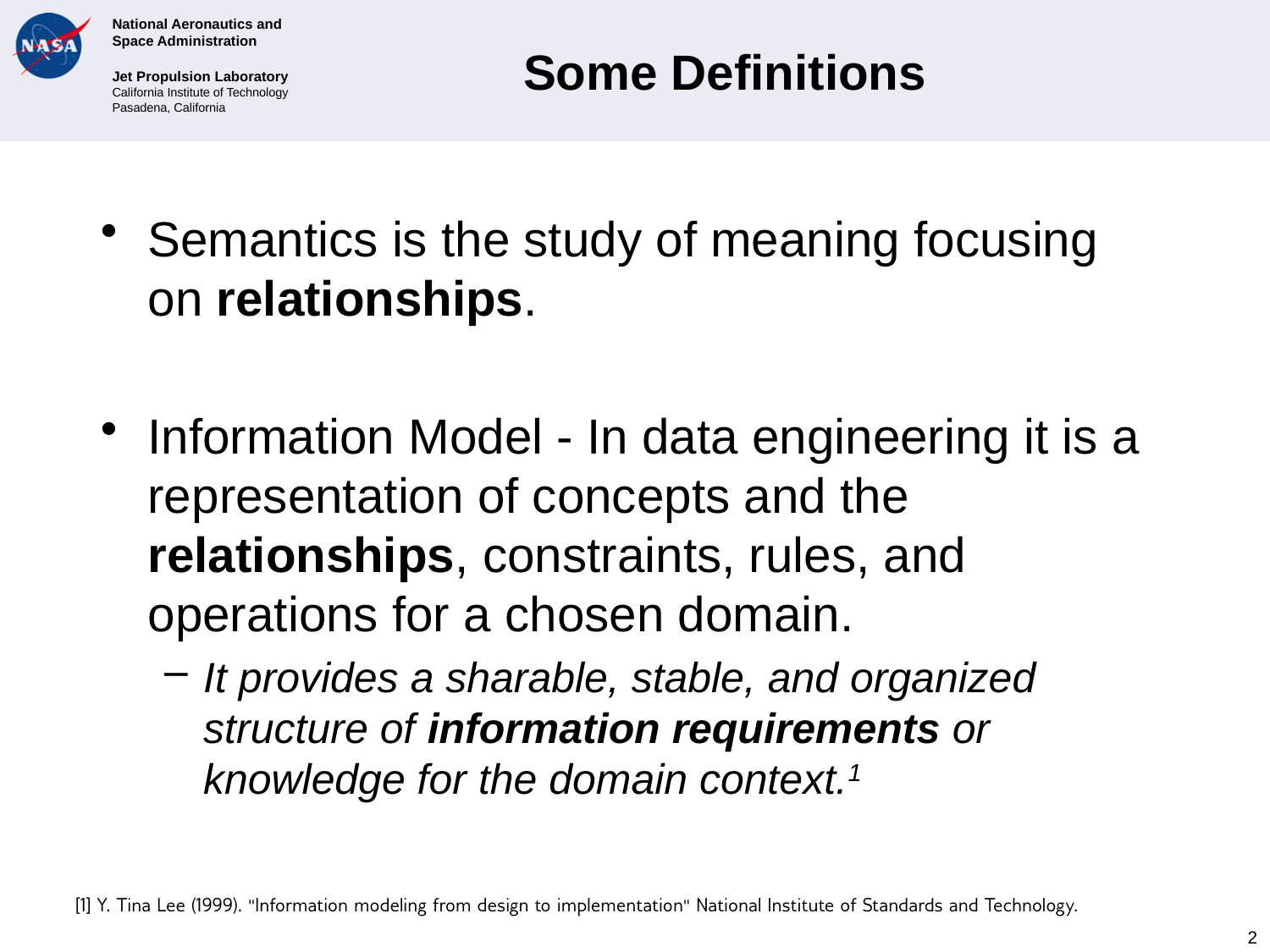

# Some Definitions
Semantics is the study of meaning focusing on relationships.

Information Model - In data engineering it is a representation of concepts and the relationships, constraints, rules, and operations for a chosen domain.
It provides a sharable, stable, and organized structure of information requirements or knowledge for the domain context.1

[1] Y. Tina Lee (1999). "Information modeling from design to implementation" National Institute of Standards and Technology.
2